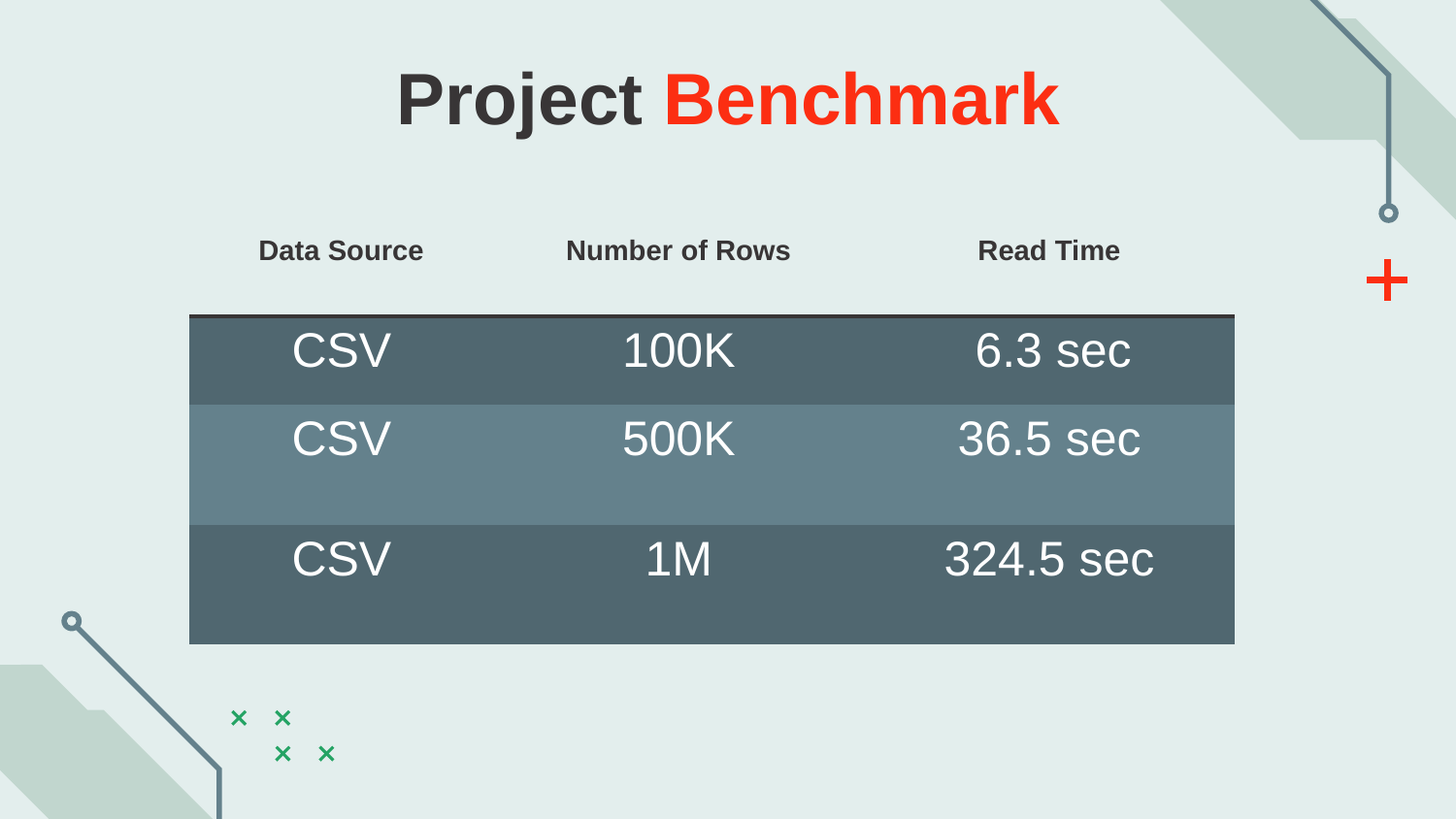

Project Benchmark
| Data Source | Number of Rows | Read Time |
| --- | --- | --- |
| CSV | 100K | 6.3 sec |
| CSV | 500K | 36.5 sec |
| CSV | 1M | 324.5 sec |